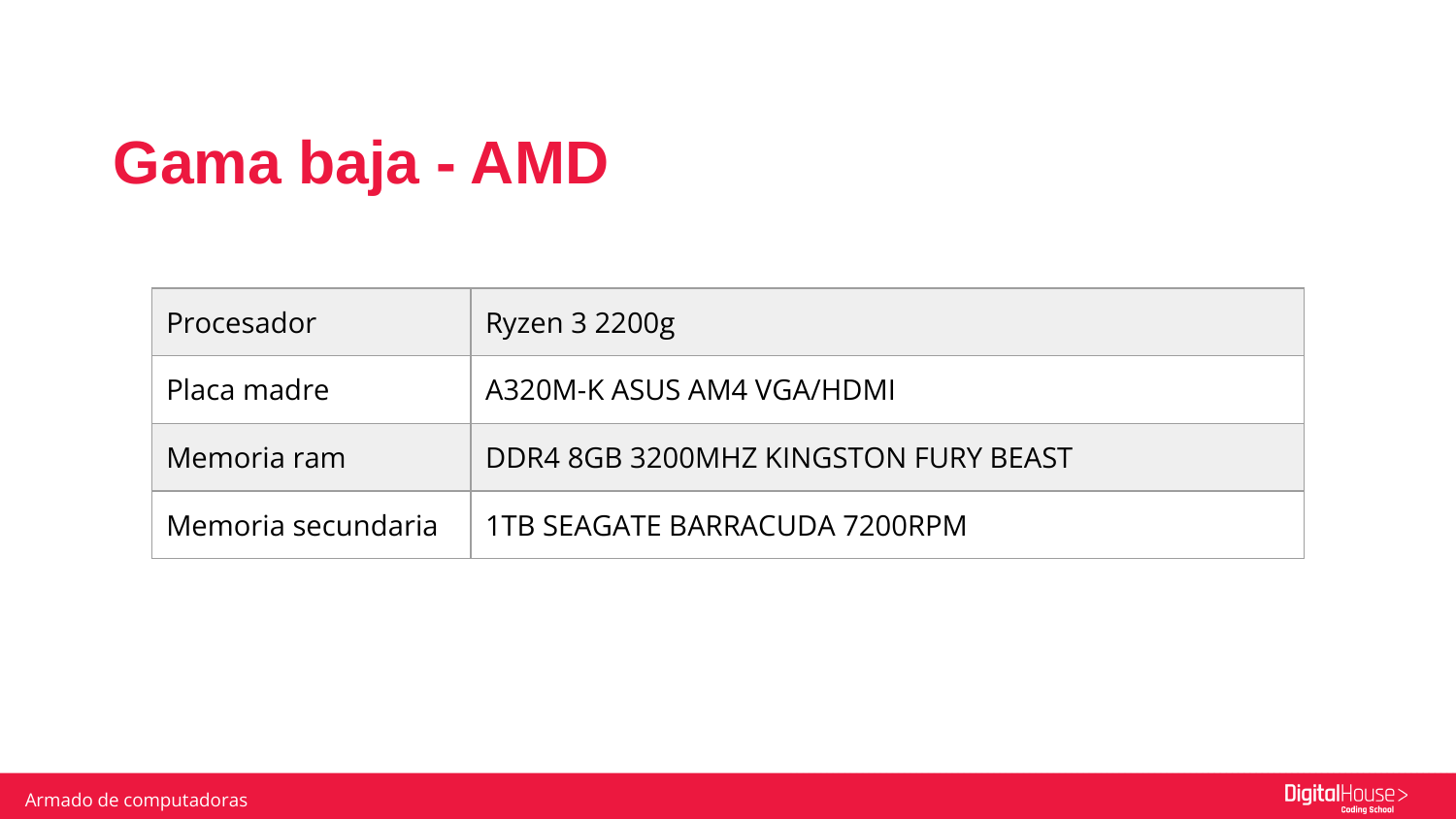

Gama baja - AMD

| Procesador | Ryzen 3 2200g |
| --- | --- |
| Placa madre | A320M-K ASUS AM4 VGA/HDMI |
| Memoria ram | DDR4 8GB 3200MHZ KINGSTON FURY BEAST |
| Memoria secundaria | 1TB SEAGATE BARRACUDA 7200RPM |